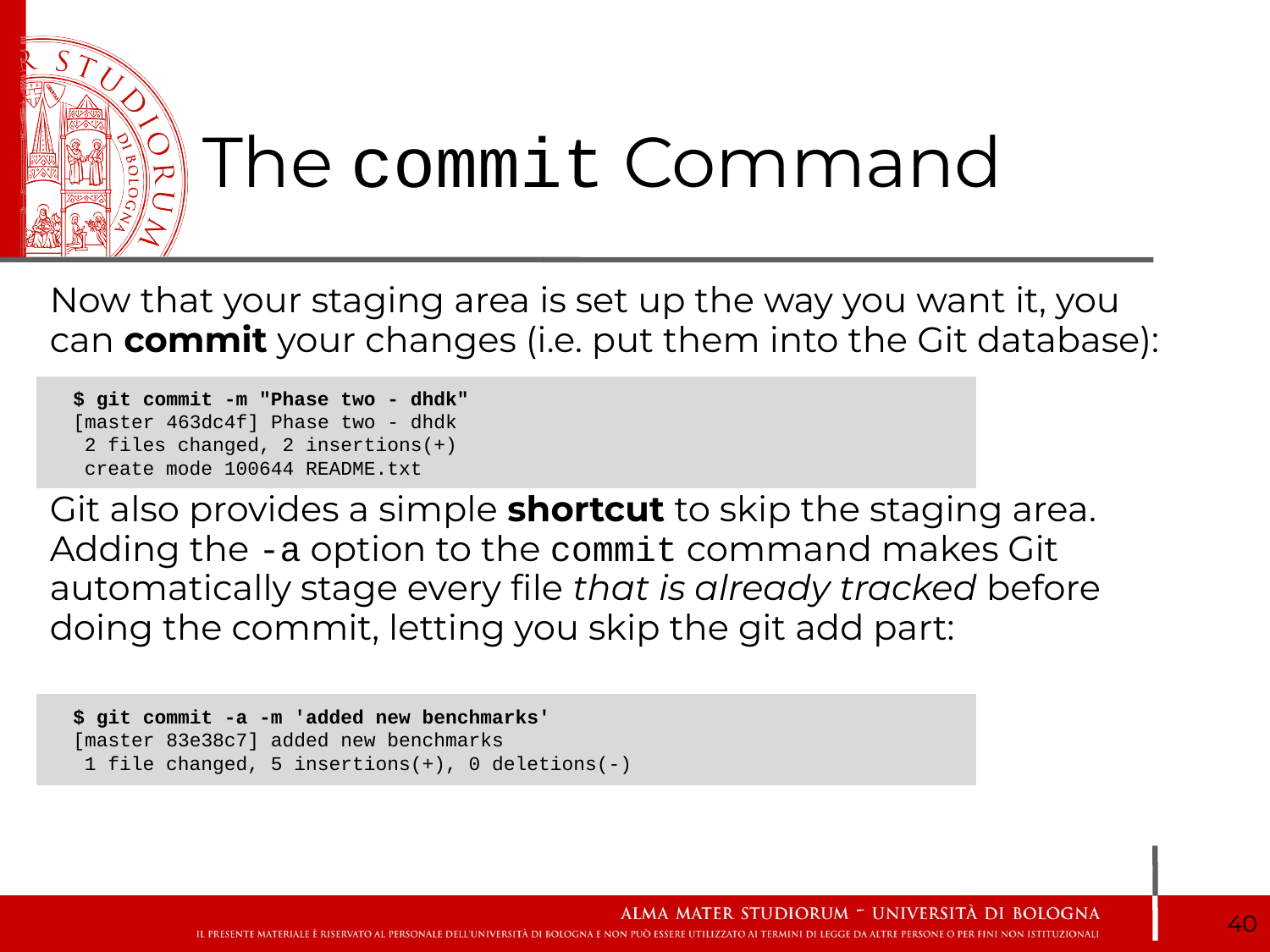

# The commit Command
Now that your staging area is set up the way you want it, you can commit your changes (i.e. put them into the Git database):

Git also provides a simple shortcut to skip the staging area. Adding the -a option to the commit command makes Git automatically stage every file that is already tracked before doing the commit, letting you skip the git add part:

  $ git commit -m "Phase two - dhdk"
  [master 463dc4f] Phase two - dhdk
   2 files changed, 2 insertions(+)
   create mode 100644 README.txt
  $ git commit -a -m 'added new benchmarks'
  [master 83e38c7] added new benchmarks
   1 file changed, 5 insertions(+), 0 deletions(-)
40